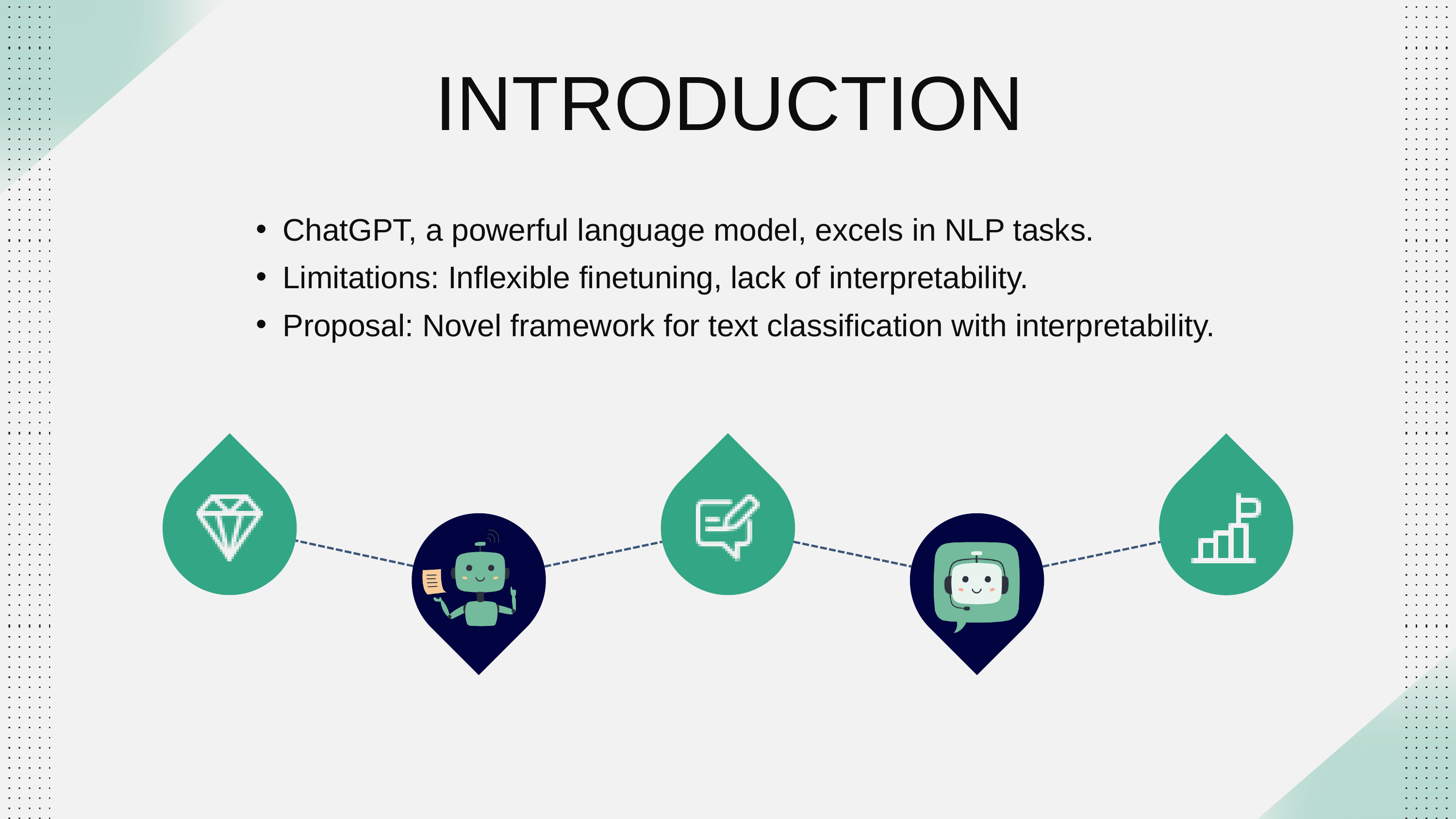

INTRODUCTION

ChatGPT, a powerful language model, excels in NLP tasks.
Limitations: Inflexible finetuning, lack of interpretability.
Proposal: Novel framework for text classification with interpretability.